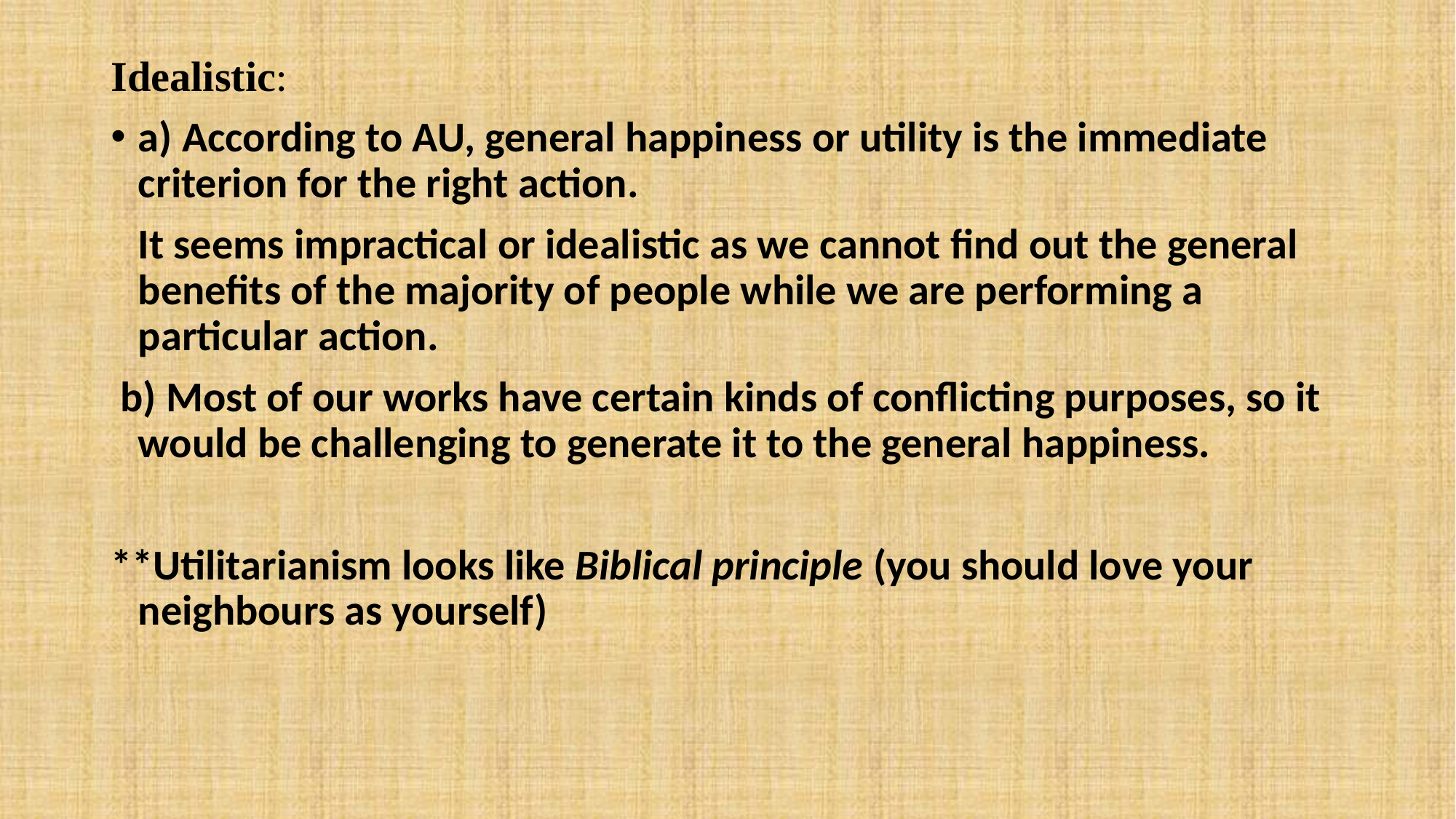

#
Idealistic:
a) According to AU, general happiness or utility is the immediate criterion for the right action.
	It seems impractical or idealistic as we cannot find out the general benefits of the majority of people while we are performing a particular action.
 b) Most of our works have certain kinds of conflicting purposes, so it would be challenging to generate it to the general happiness.

**Utilitarianism looks like Biblical principle (you should love your neighbours as yourself)